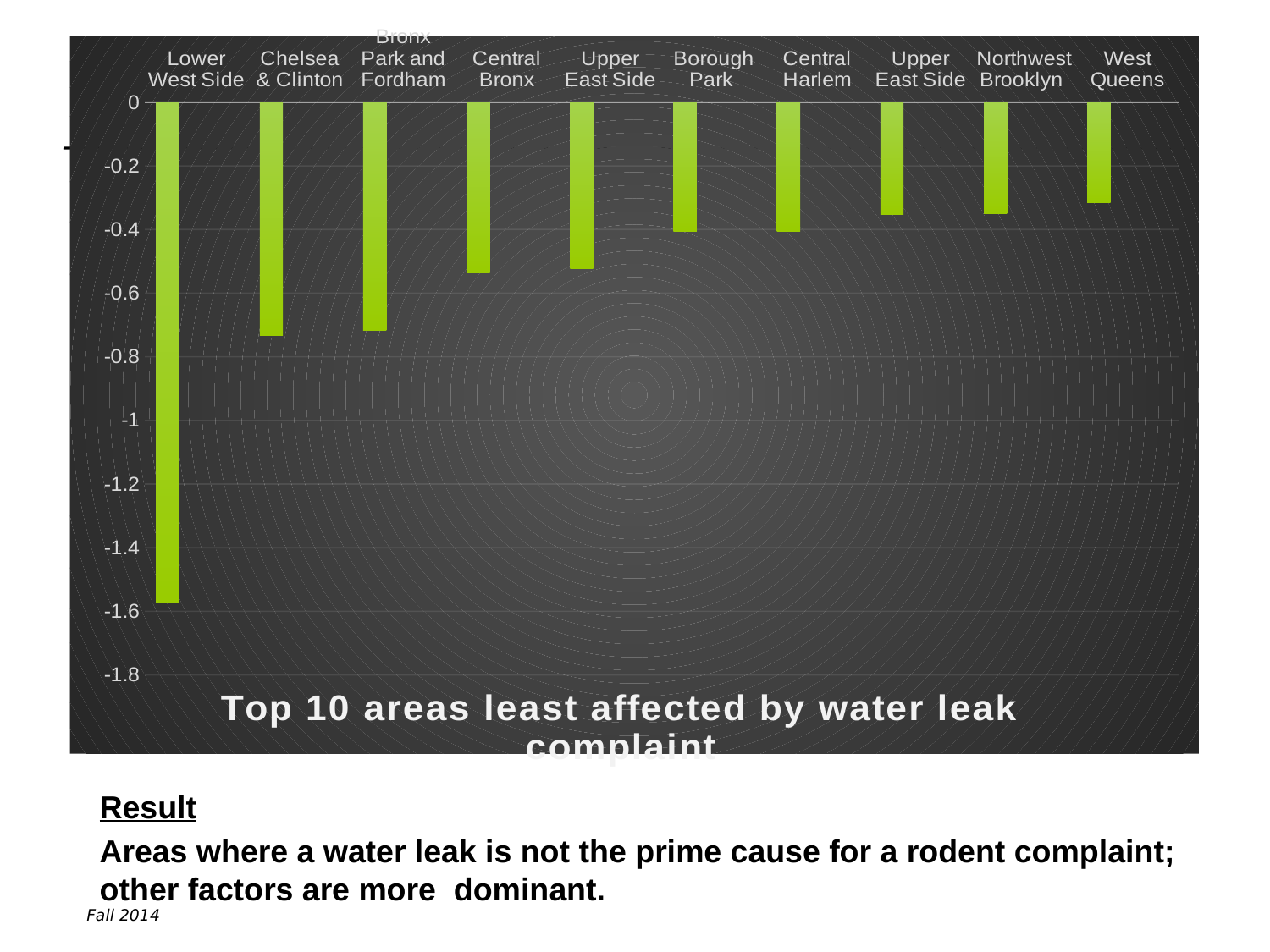

### Chart: Top 10 areas least affected by water leak complaint

| Category | Series 1 | Column1 | Column2 |
|---|---|---|---|
| Lower West Side | -1.574171 | None | None |
| Chelsea & Clinton | -0.7321100000000007 | None | None |
| Bronx Park and Fordham | -0.7172169999999992 | None | None |
| Central Bronx | -0.5362139999999987 | None | None |
| Upper East Side | -0.5228216999999997 | None | None |
| Borough Park  | -0.4065577 | None | None |
| Central Harlem | -0.4047979999999998 | None | None |
| Upper East Side | -0.35161290000000023 | None | None |
| Northwest Brooklyn  | -0.34963580000000016 | None | None |
| West Queens | -0.31428560000000033 | None | None |
Result
Areas where a water leak is not the prime cause for a rodent complaint; other factors are more  dominant.